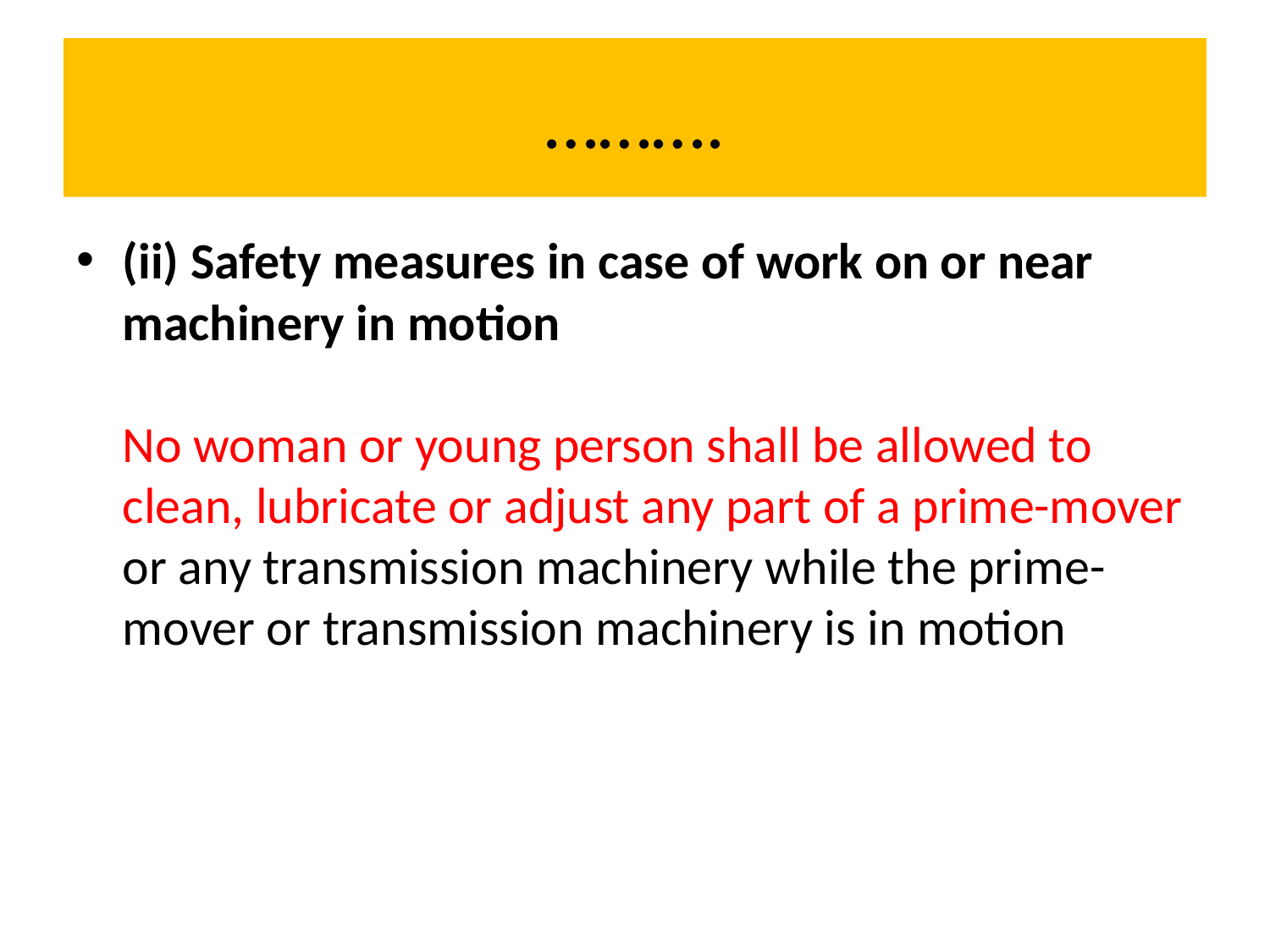

# ……….
(ii) Safety measures in case of work on or near machinery in motion
No woman or young person shall be allowed to clean, lubricate or adjust any part of a prime-mover or any transmission machinery while the prime-mover or transmission machinery is in motion